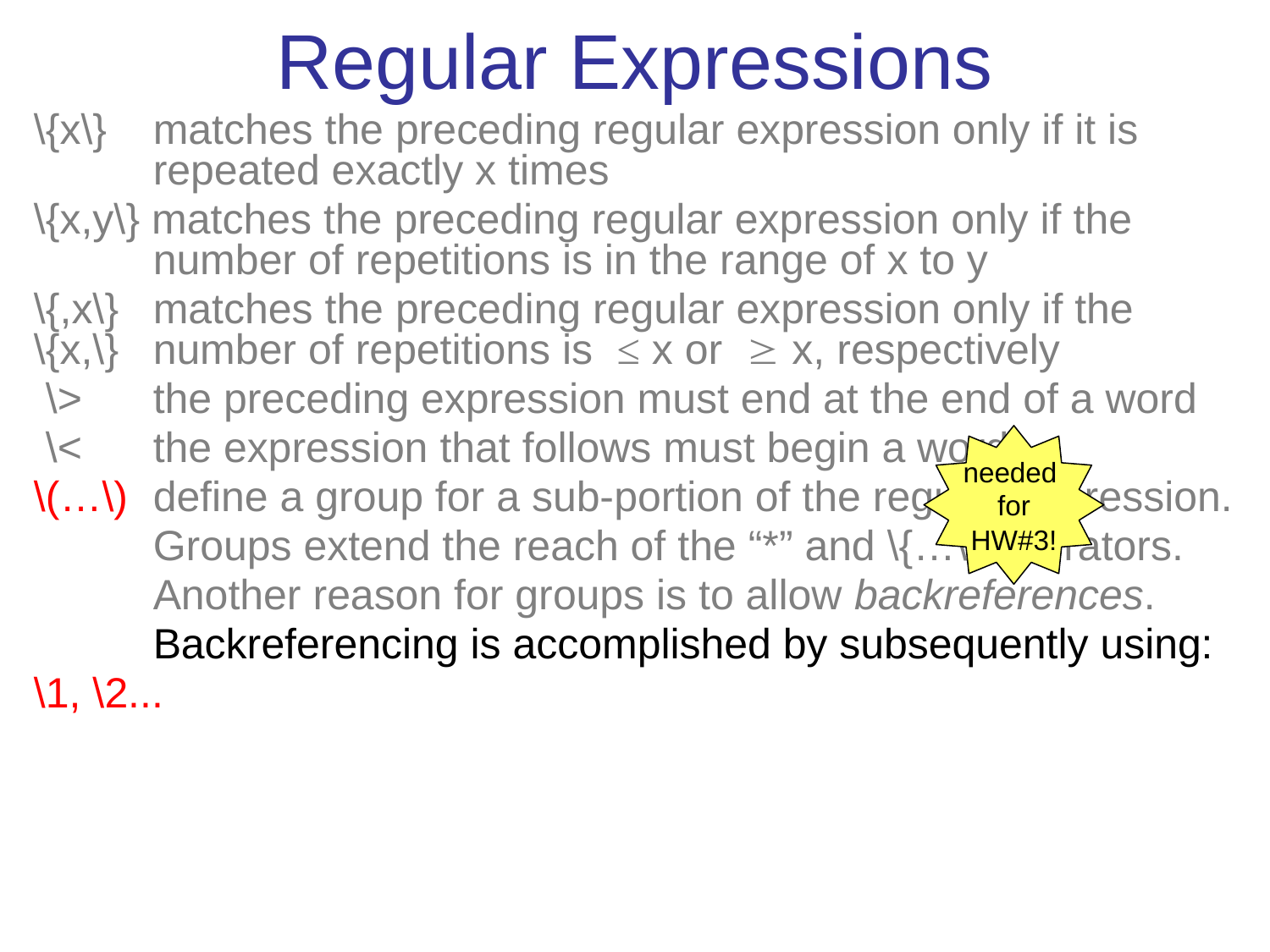

# Regular Expressions
\{x\} 	matches the preceding regular expression only if it is repeated exactly x times
\{x,y\} matches the preceding regular expression only if the number of repetitions is in the range of x to y
\{,x\}	matches the preceding regular expression only if the
\{x,\} 	number of repetitions is  ≤ x or  ≥ x, respectively
 \>	the preceding expression must end at the end of a word
 \<	the expression that follows must begin a word
\(…\)	define a group for a sub-portion of the regular expression.
	Groups extend the reach of the “*” and \{…\} operators.
	Another reason for groups is to allow backreferences.
	Backreferencing is accomplished by subsequently using:
\1, \2...  to let you identify a rematch to the earlier pattern.

needed
for HW#3!